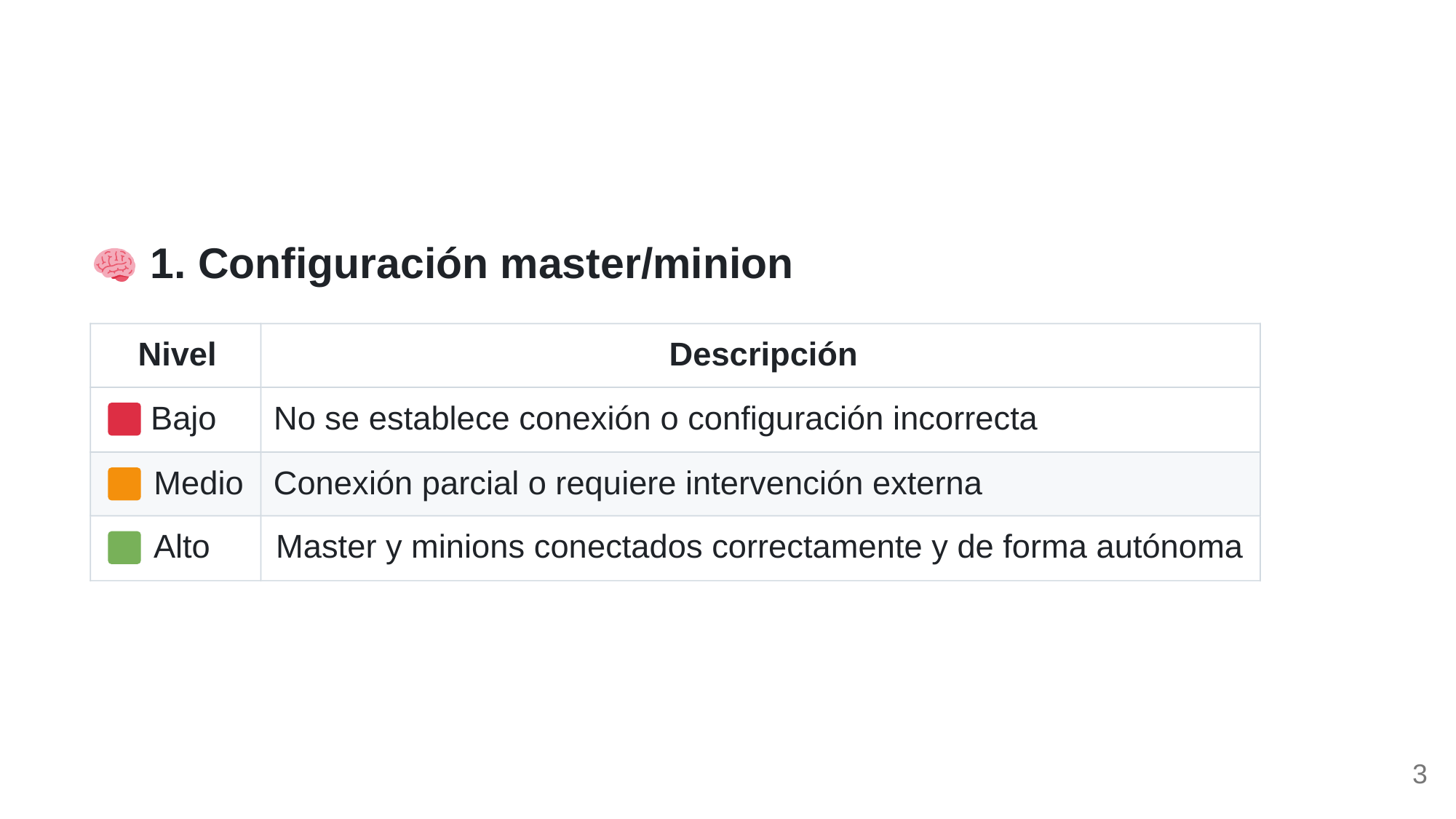

1. Configuración master/minion

Nivel
Descripción

 Bajo
No se establece conexión o configuración incorrecta

 Medio
Conexión parcial o requiere intervención externa

 Alto
Master y minions conectados correctamente y de forma autónoma

3